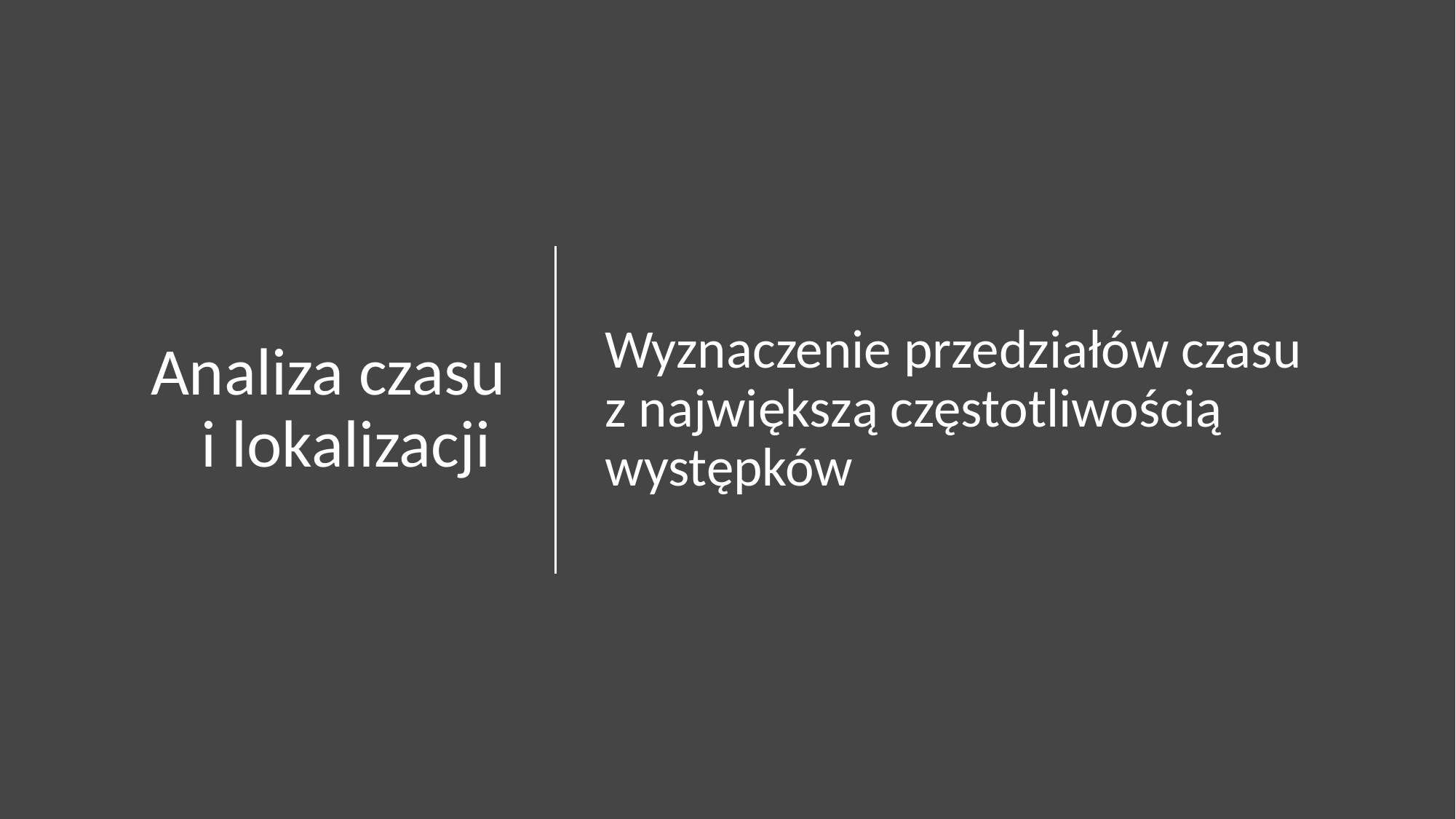

# Analiza czasu i lokalizacji
Wyznaczenie przedziałów czasu
z największą częstotliwością występków